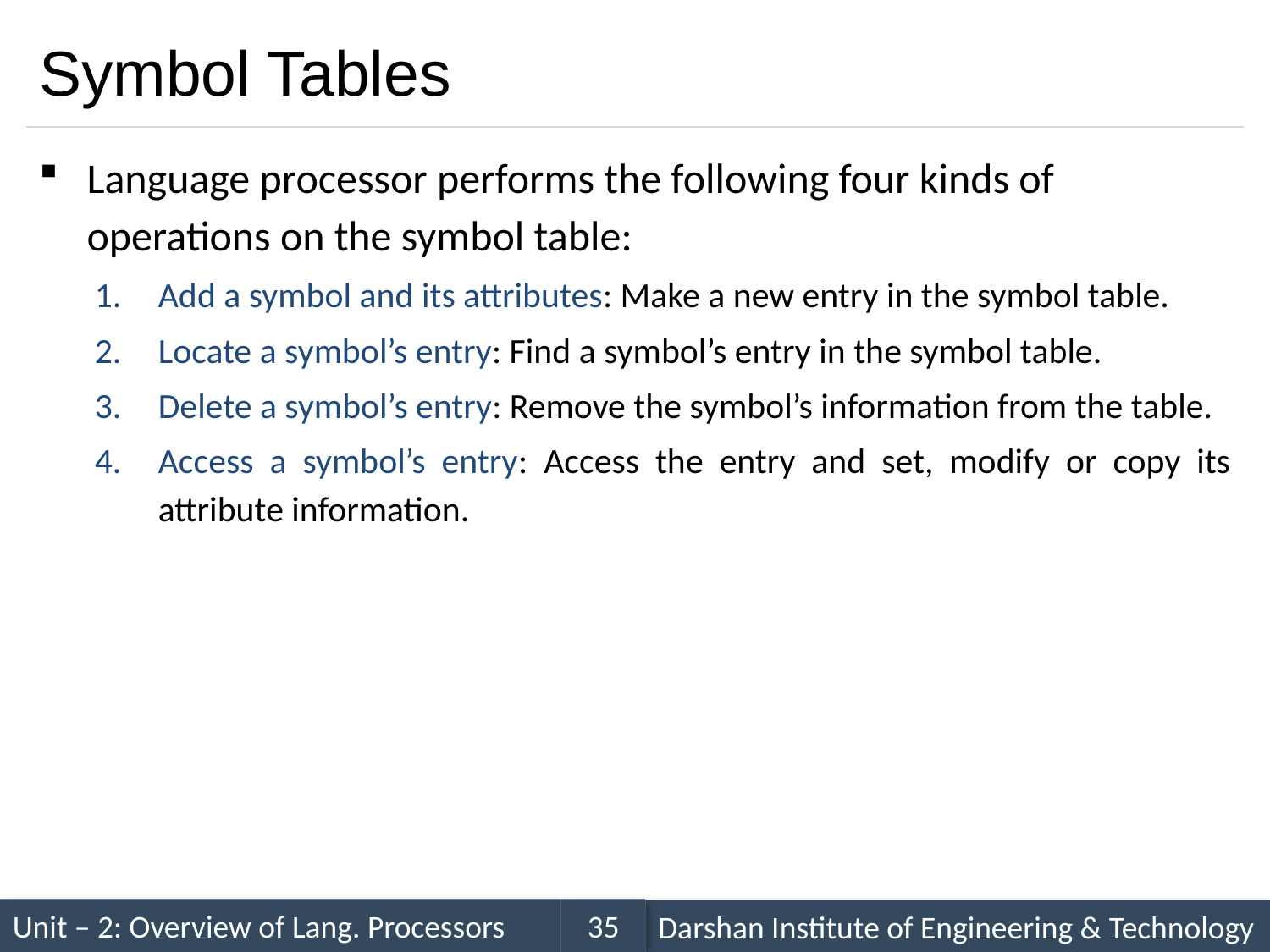

# Symbol Tables
Language processor performs the following four kinds of operations on the symbol table:
Add a symbol and its attributes: Make a new entry in the symbol table.
Locate a symbol’s entry: Find a symbol’s entry in the symbol table.
Delete a symbol’s entry: Remove the symbol’s information from the table.
Access a symbol’s entry: Access the entry and set, modify or copy its attribute information.